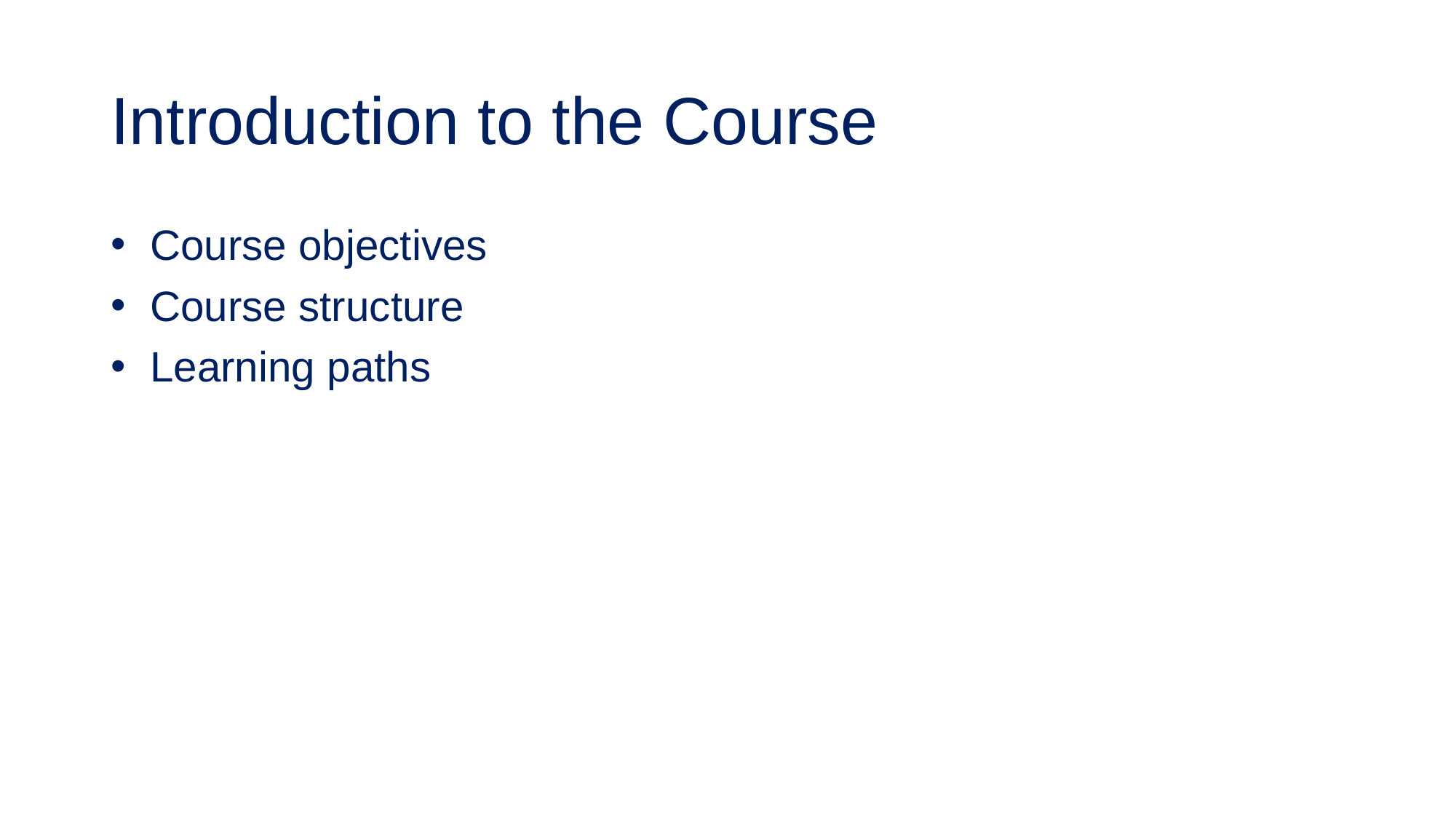

# Introduction to the Course
 Course objectives
 Course structure
 Learning paths